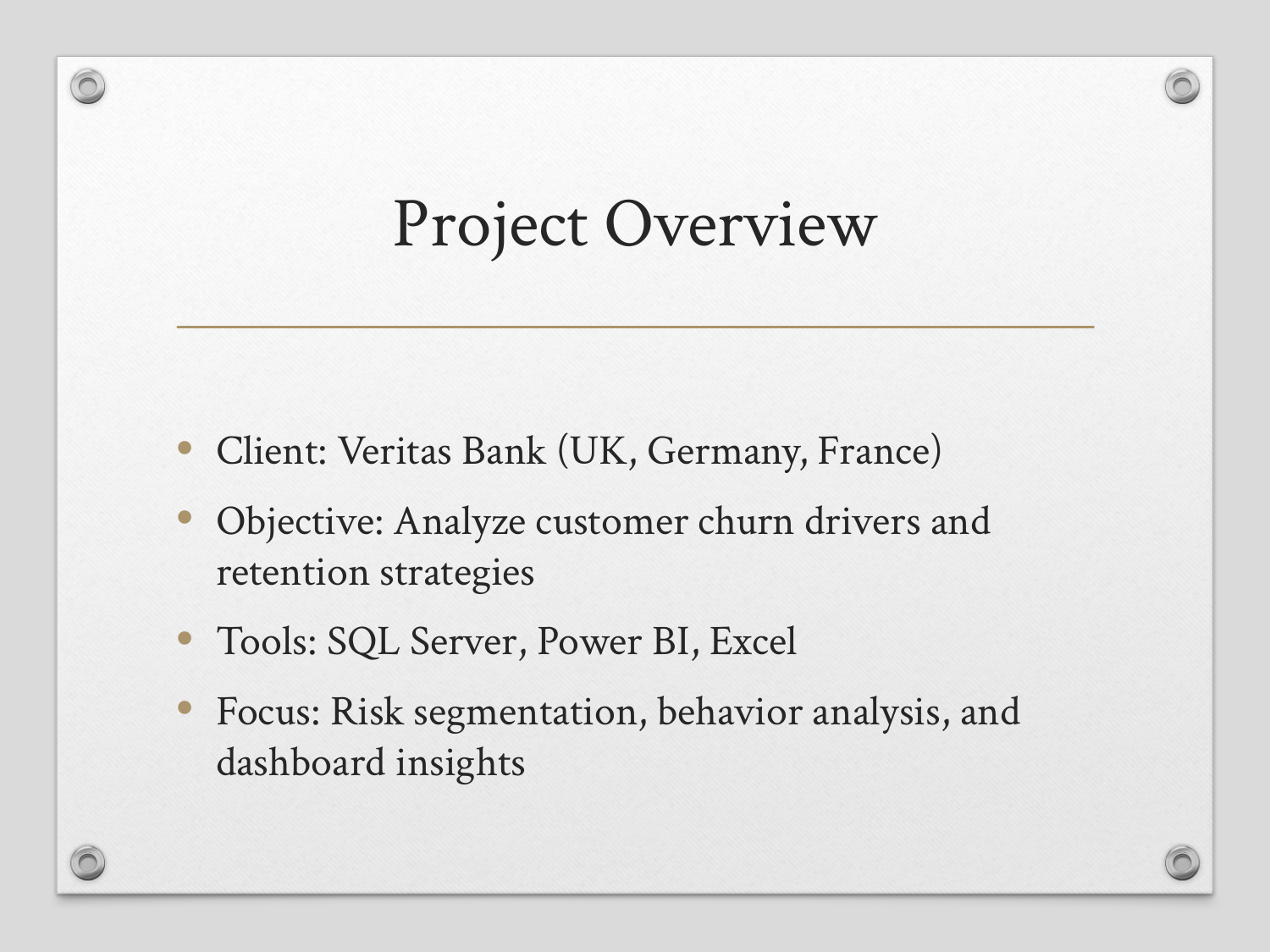

# Project Overview

Client: Veritas Bank (UK, Germany, France)
Objective: Analyze customer churn drivers and retention strategies
Tools: SQL Server, Power BI, Excel
Focus: Risk segmentation, behavior analysis, and dashboard insights